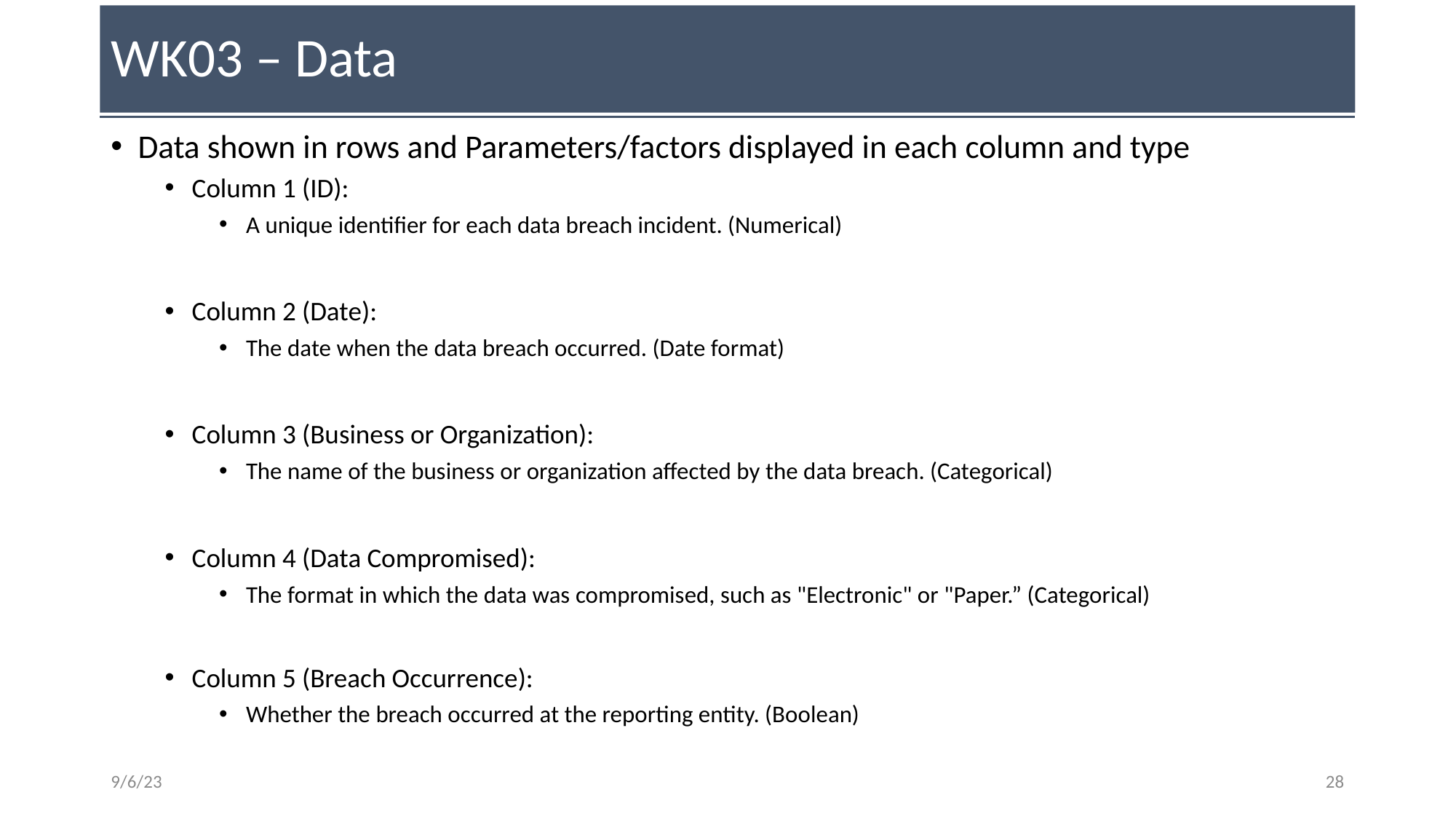

# WK03 – Data
Data shown in rows and Parameters/factors displayed in each column and type
Column 1 (ID):
A unique identifier for each data breach incident. (Numerical)

Column 2 (Date):
The date when the data breach occurred. (Date format)

Column 3 (Business or Organization):
The name of the business or organization affected by the data breach. (Categorical)

Column 4 (Data Compromised):
The format in which the data was compromised, such as "Electronic" or "Paper.” (Categorical)

Column 5 (Breach Occurrence):
Whether the breach occurred at the reporting entity. (Boolean)

9/6/23
28